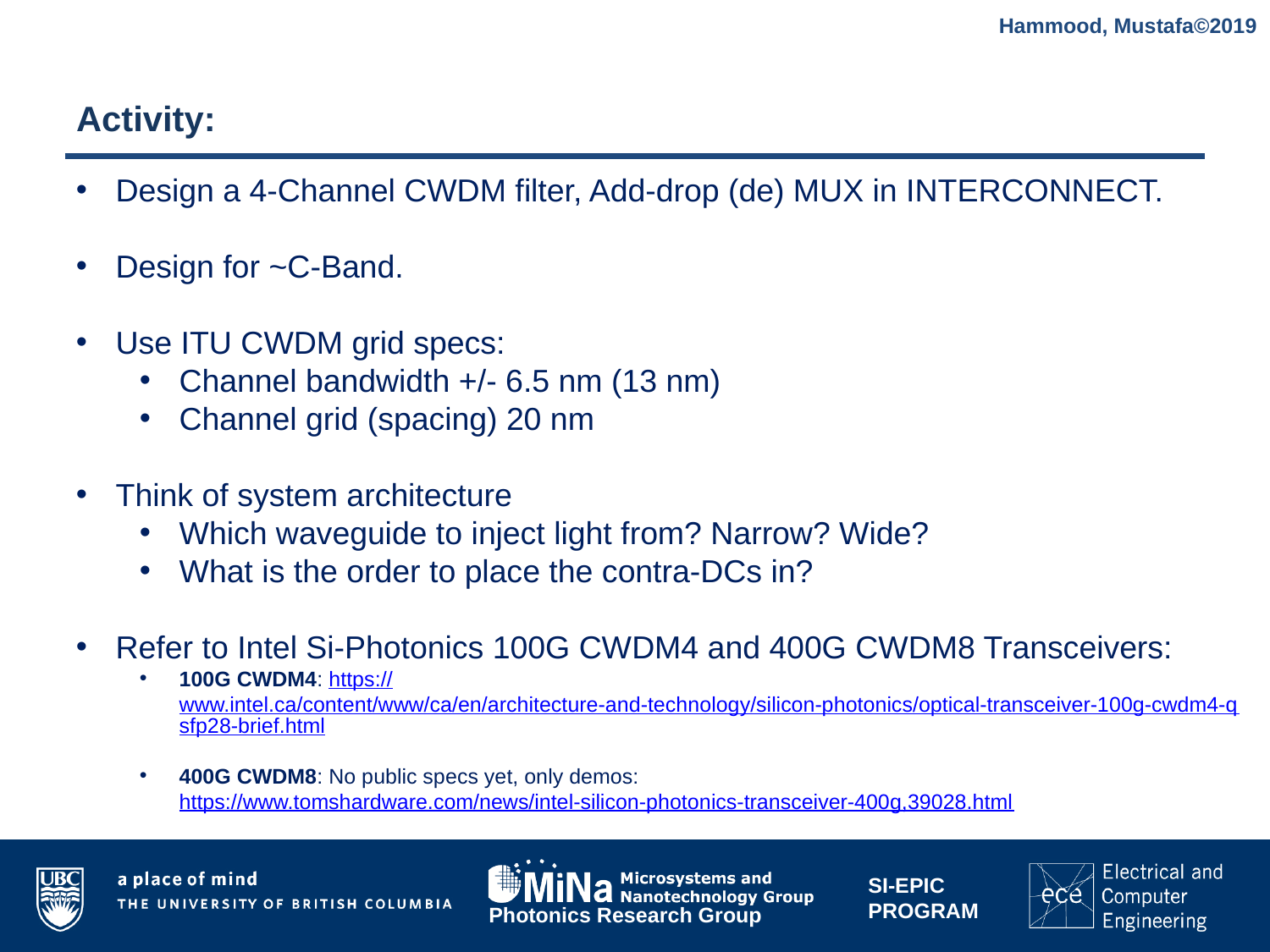

Hammood, Mustafa©2019
# Activity:
Design a 4-Channel CWDM filter, Add-drop (de) MUX in INTERCONNECT.

Design for ~C-Band.

Use ITU CWDM grid specs:
Channel bandwidth +/- 6.5 nm (13 nm)
Channel grid (spacing) 20 nm

Think of system architecture
Which waveguide to inject light from? Narrow? Wide?
What is the order to place the contra-DCs in?

Refer to Intel Si-Photonics 100G CWDM4 and 400G CWDM8 Transceivers:
100G CWDM4: https://www.intel.ca/content/www/ca/en/architecture-and-technology/silicon-photonics/optical-transceiver-100g-cwdm4-qsfp28-brief.html

400G CWDM8: No public specs yet, only demos: https://www.tomshardware.com/news/intel-silicon-photonics-transceiver-400g,39028.html

19